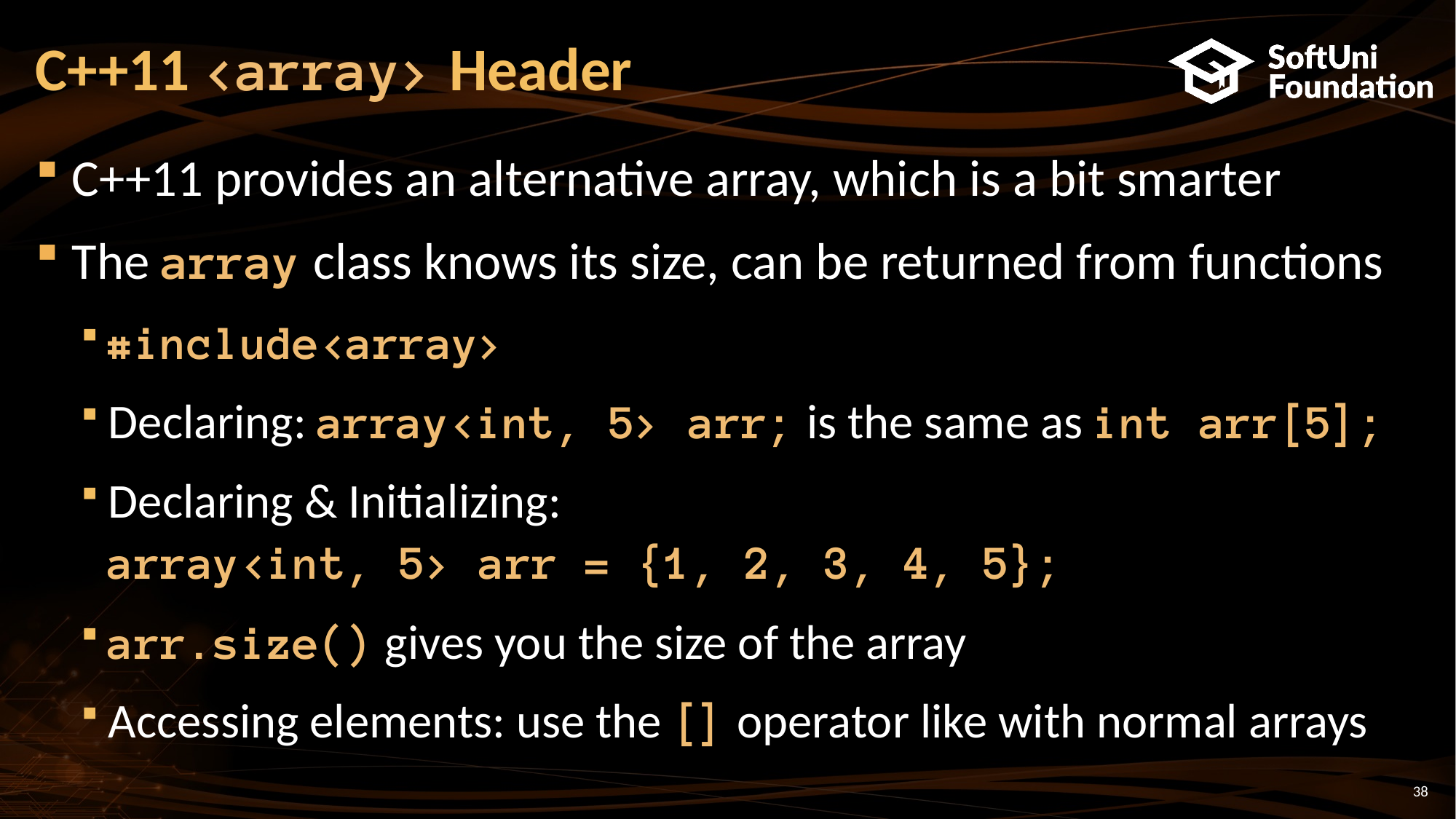

# C++11 <array> Header
C++11 provides an alternative array, which is a bit smarter
The array class knows its size, can be returned from functions
#include<array>
Declaring: array<int, 5> arr; is the same as int arr[5];
Declaring & Initializing:
array<int, 5> arr = {1, 2, 3, 4, 5};
arr.size() gives you the size of the array
Accessing elements: use the [] operator like with normal arrays
38